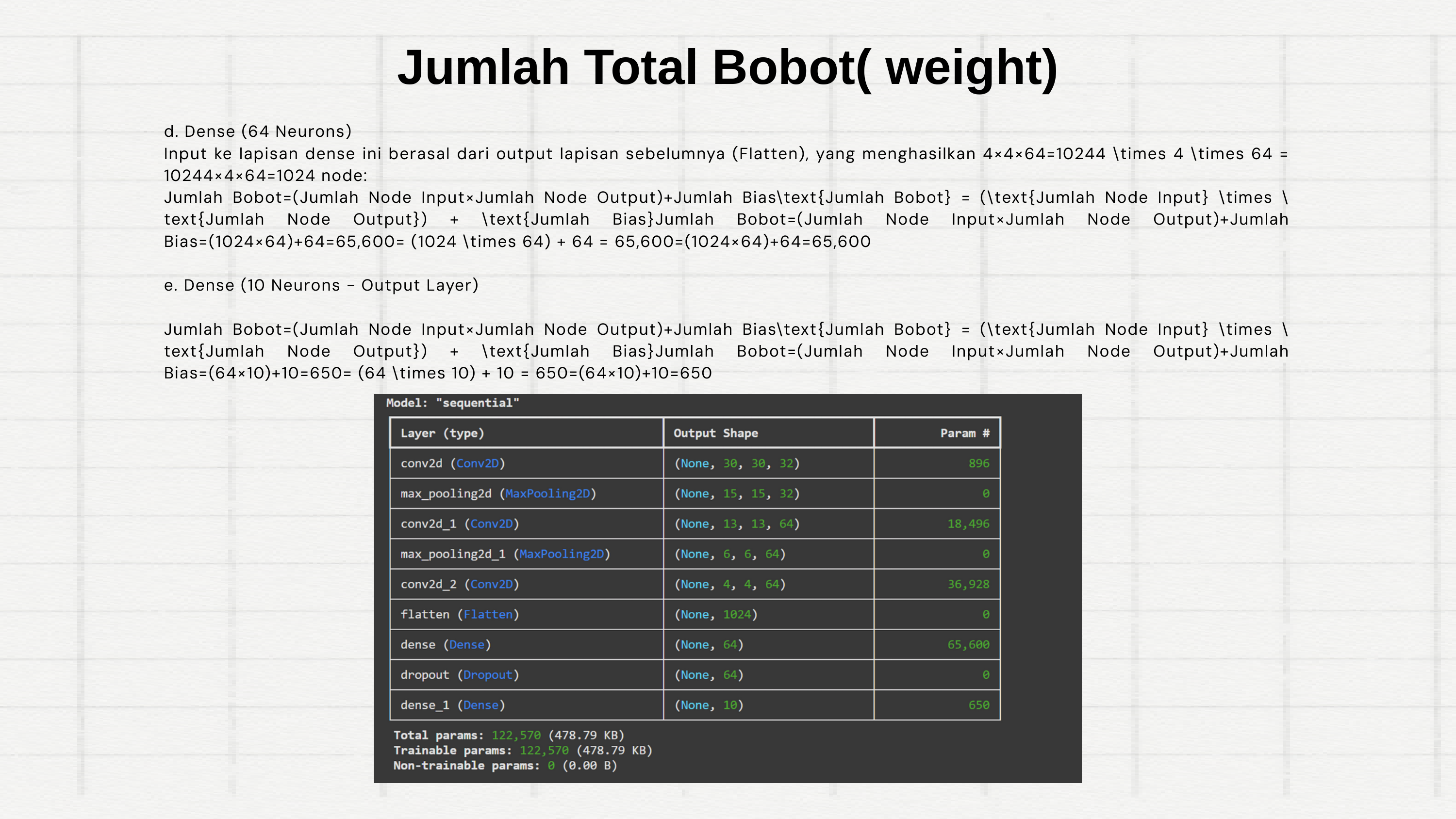

Jumlah Total Bobot( weight)
d. Dense (64 Neurons)
Input ke lapisan dense ini berasal dari output lapisan sebelumnya (Flatten), yang menghasilkan 4×4×64=10244 \times 4 \times 64 = 10244×4×64=1024 node:
Jumlah Bobot=(Jumlah Node Input×Jumlah Node Output)+Jumlah Bias\text{Jumlah Bobot} = (\text{Jumlah Node Input} \times \text{Jumlah Node Output}) + \text{Jumlah Bias}Jumlah Bobot=(Jumlah Node Input×Jumlah Node Output)+Jumlah Bias=(1024×64)+64=65,600= (1024 \times 64) + 64 = 65,600=(1024×64)+64=65,600

e. Dense (10 Neurons - Output Layer)

Jumlah Bobot=(Jumlah Node Input×Jumlah Node Output)+Jumlah Bias\text{Jumlah Bobot} = (\text{Jumlah Node Input} \times \text{Jumlah Node Output}) + \text{Jumlah Bias}Jumlah Bobot=(Jumlah Node Input×Jumlah Node Output)+Jumlah Bias=(64×10)+10=650= (64 \times 10) + 10 = 650=(64×10)+10=650